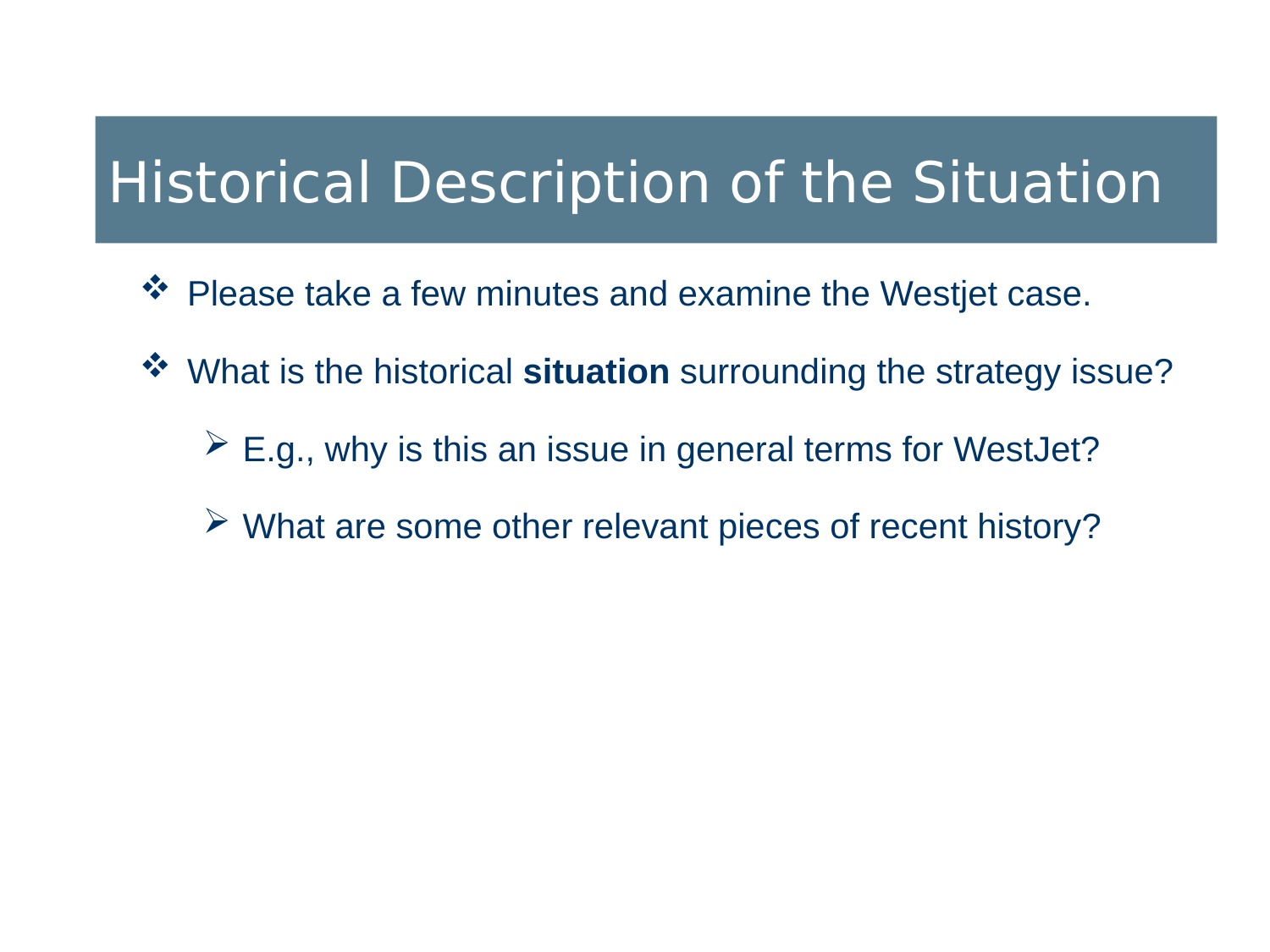

# Historical Description of the Situation
Please take a few minutes and examine the Westjet case.
What is the historical situation surrounding the strategy issue?
E.g., why is this an issue in general terms for WestJet?
What are some other relevant pieces of recent history?